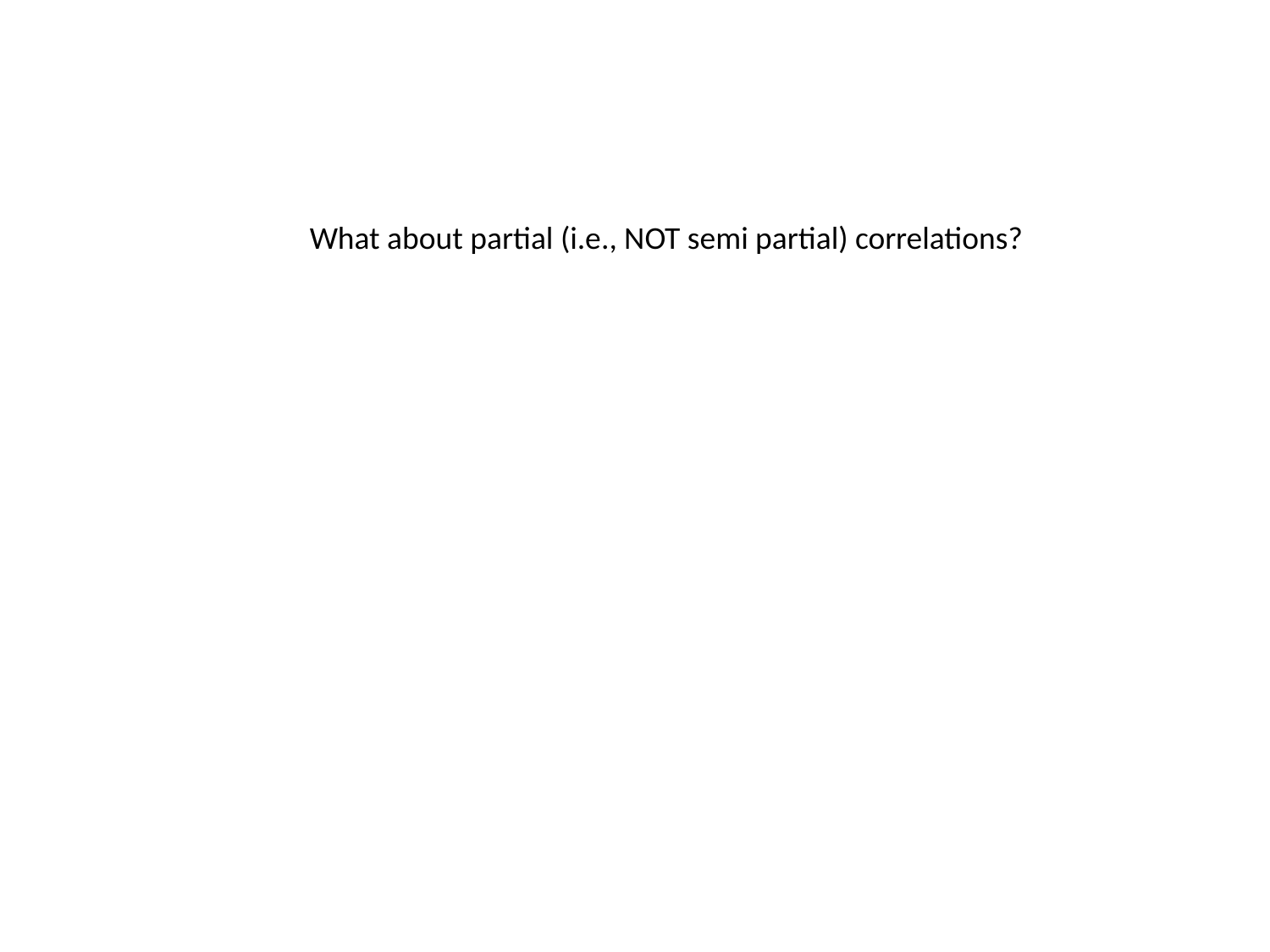

What about partial (i.e., NOT semi partial) correlations?